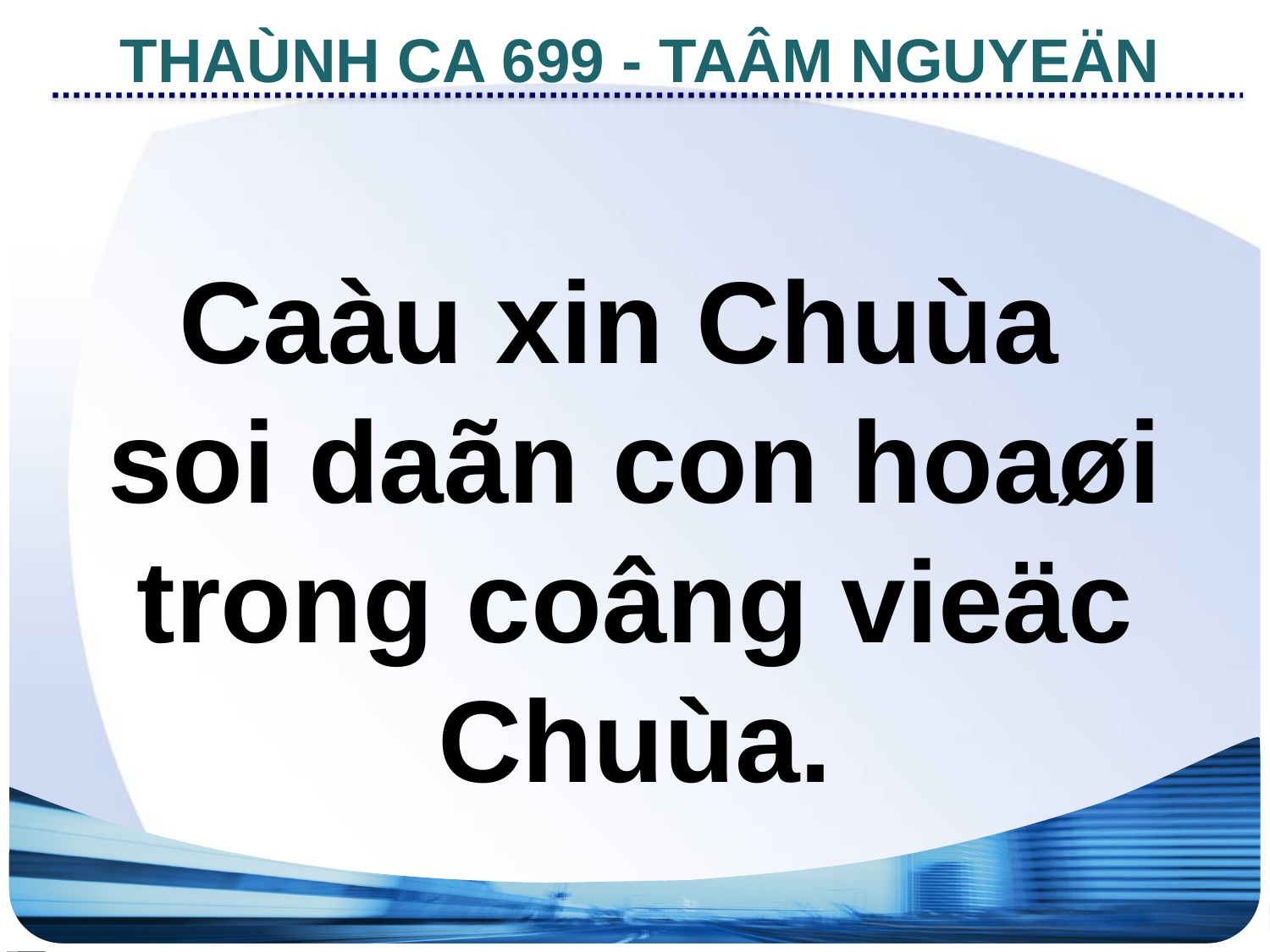

THAÙNH CA 699 - TAÂM NGUYEÄN
Caàu xin Chuùa
soi daãn con hoaøi trong coâng vieäc Chuùa.